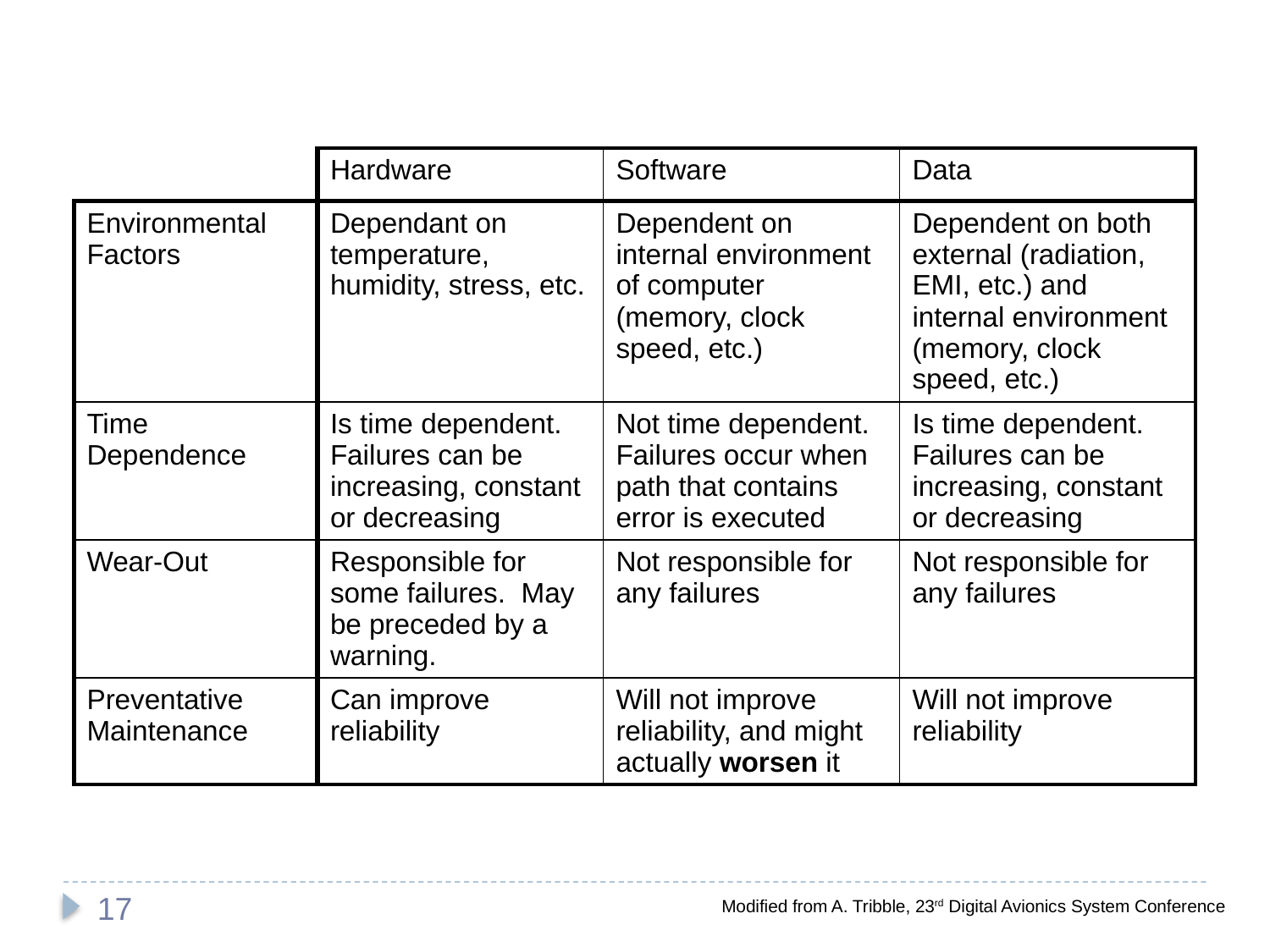

|  | Hardware | Software | Data |
| --- | --- | --- | --- |
| Environmental Factors | Dependant on temperature, humidity, stress, etc. | Dependent on internal environment of computer (memory, clock speed, etc.) | Dependent on both external (radiation, EMI, etc.) and internal environment (memory, clock speed, etc.) |
| Time Dependence | Is time dependent. Failures can be increasing, constant or decreasing | Not time dependent. Failures occur when path that contains error is executed | Is time dependent. Failures can be increasing, constant or decreasing |
| Wear-Out | Responsible for some failures. May be preceded by a warning. | Not responsible for any failures | Not responsible for any failures |
| Preventative Maintenance | Can improve reliability | Will not improve reliability, and might actually worsen it | Will not improve reliability |
17
Modified from A. Tribble, 23rd Digital Avionics System Conference